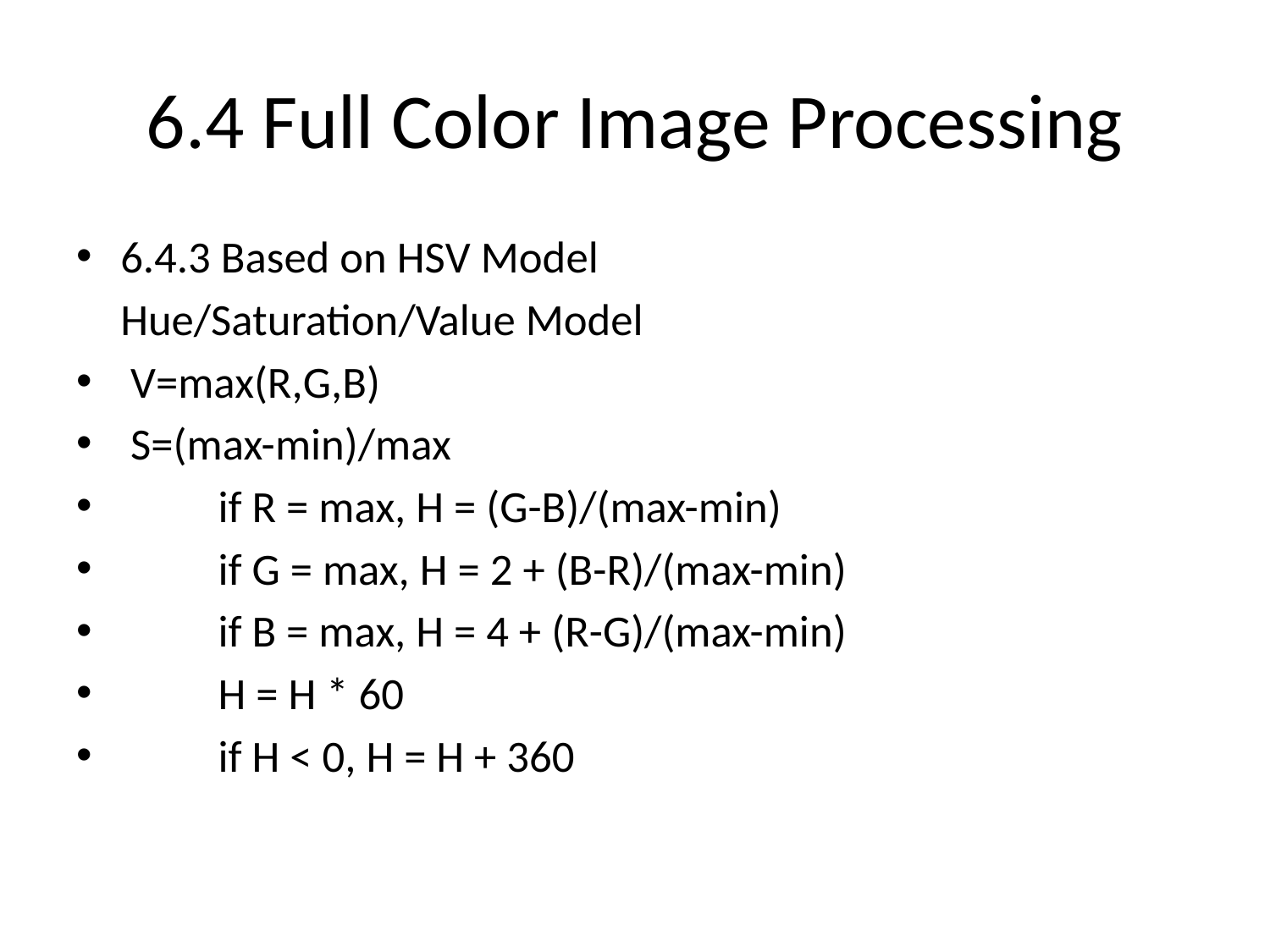

# 6.4 Full Color Image Processing
6.4.3 Based on HSV Model
	Hue/Saturation/Value Model
 V=max(R,G,B)
 S=(max-min)/max
　　if R = max, H = (G-B)/(max-min)
　　if G = max, H = 2 + (B-R)/(max-min)
　　if B = max, H = 4 + (R-G)/(max-min)
　　H = H * 60
　　if H < 0, H = H + 360